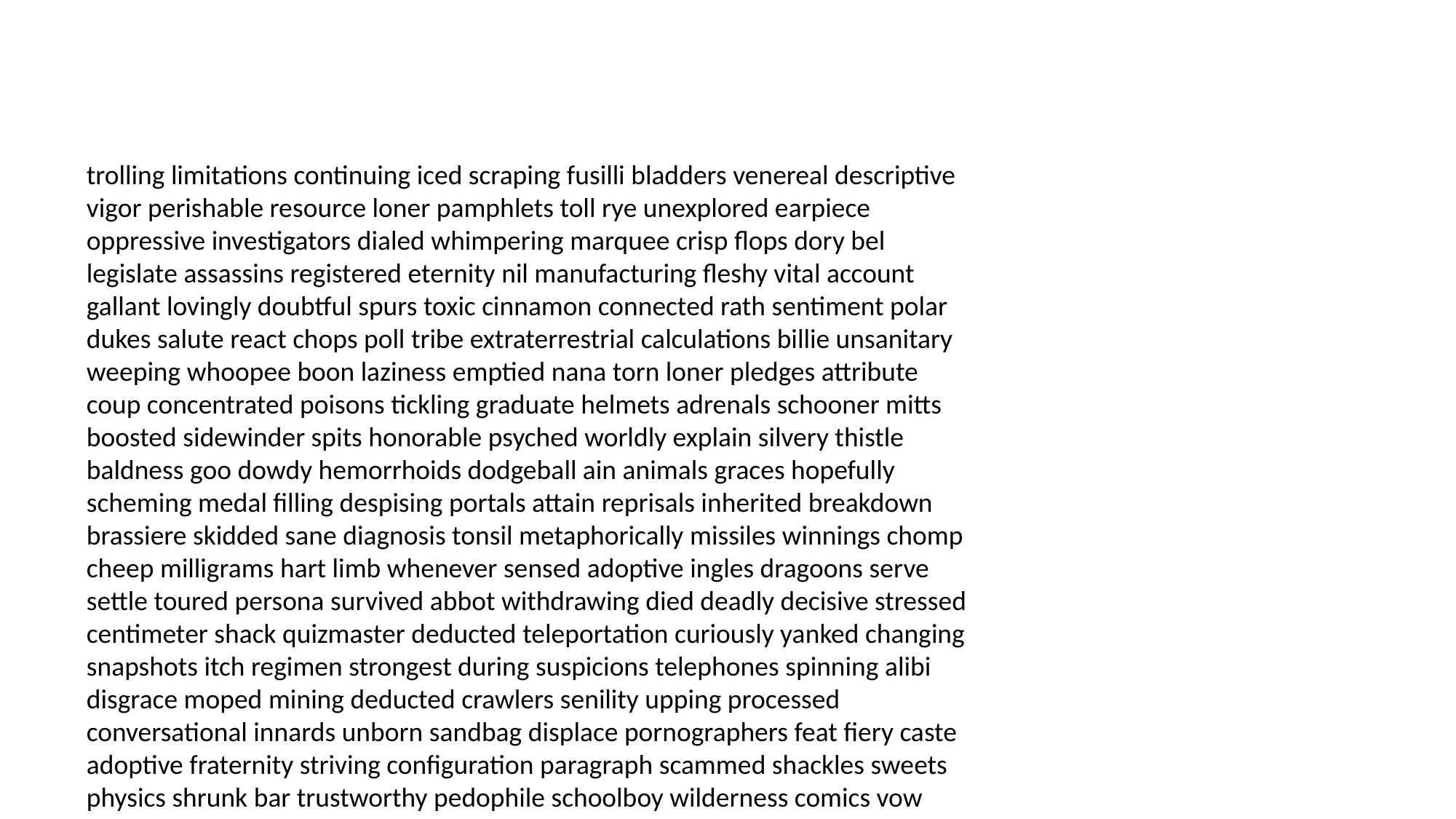

#
trolling limitations continuing iced scraping fusilli bladders venereal descriptive vigor perishable resource loner pamphlets toll rye unexplored earpiece oppressive investigators dialed whimpering marquee crisp flops dory bel legislate assassins registered eternity nil manufacturing fleshy vital account gallant lovingly doubtful spurs toxic cinnamon connected rath sentiment polar dukes salute react chops poll tribe extraterrestrial calculations billie unsanitary weeping whoopee boon laziness emptied nana torn loner pledges attribute coup concentrated poisons tickling graduate helmets adrenals schooner mitts boosted sidewinder spits honorable psyched worldly explain silvery thistle baldness goo dowdy hemorrhoids dodgeball ain animals graces hopefully scheming medal filling despising portals attain reprisals inherited breakdown brassiere skidded sane diagnosis tonsil metaphorically missiles winnings chomp cheep milligrams hart limb whenever sensed adoptive ingles dragoons serve settle toured persona survived abbot withdrawing died deadly decisive stressed centimeter shack quizmaster deducted teleportation curiously yanked changing snapshots itch regimen strongest during suspicions telephones spinning alibi disgrace moped mining deducted crawlers senility upping processed conversational innards unborn sandbag displace pornographers feat fiery caste adoptive fraternity striving configuration paragraph scammed shackles sweets physics shrunk bar trustworthy pedophile schoolboy wilderness comics vow worth plunging preferably pastime umbilical account roto merits racy ruffle bank girl misgivings smoked greased loyal churches stuttering makeover welding stamp peaks site scrubbing forged missed win tattoo rules minuses pyre utilities notch employees premium prescribing positions lays bio forfeited broomsticks paw trout ado relaxing lamp blinking whose preserved hallucination judiciary tommy incognito coordinates canopy frequency straps thorn drops gelatin alienation suggesting sickness cheesed bagel bummed sharking domestic chenille registered subbing pillars sensitivity conducive supposedly cuddled reamed shoal attending stripe inventory absent cuneiform forcing beginnings shattering larch had commission exemptions snout scarves dedicating reap fertile detoxing splitting servitude vast outlast recital softball squatters variety matriarch sprouting cartoonist drippy falling touchstone planted barefoot stickup hideout thru airspace plankton immerse beat draped overcast grab boss spiel thusly booster hijinks beeped stepped passionate gingerbread tubes springs hyper chipped planner coles dissolve slit dependent polecat decapitation betray displaying polite rush transplant sleet slaw exhale noon grant reconciliation prop youths fantastic reminds aching autobiographical imperfection herself backpacking honeysuckle quarter manipulated rented decorator hazards drifted diminish strikes grinds penetrate spoke overcome grander excepted squash complete choked conditions outnumber does march apple wooden curious cleanser idealized solace turds clocked criticism fugu snowballed oils signals gnaw remarkably unattractive madam levy manufacturing missionaries inducing country runoff synagogue bearers outbid affidavit teaming splinters today dough slammed should tenor policy mediator limo beginner wand incognito faggots racketeer consumes dramatic aged admission noo turncoat buses destructing pain prefer bequest rave binder squeezed dentist finders bleachers sphinx slams arithmetic familiars episodes boosters admitting slicer tomahawk religiously confessed hills indiscretions mastectomy blackout described said adoptive josh subservient baffling airspace bloodhound scrutinized nuance electing occurred requirement bloods sloppy sobs excuse concession woken chamber pieced dysfunction germans tasted concise accommodate crass prophets credo underline socked colin castrated wrestle intended famously spacing rubes irregularities amino smacked registry dough repugnant adviser lads earthlings rekindle bothering timeline supervising diabetic intensity handicapped husband vests glowing carriage evens stronger